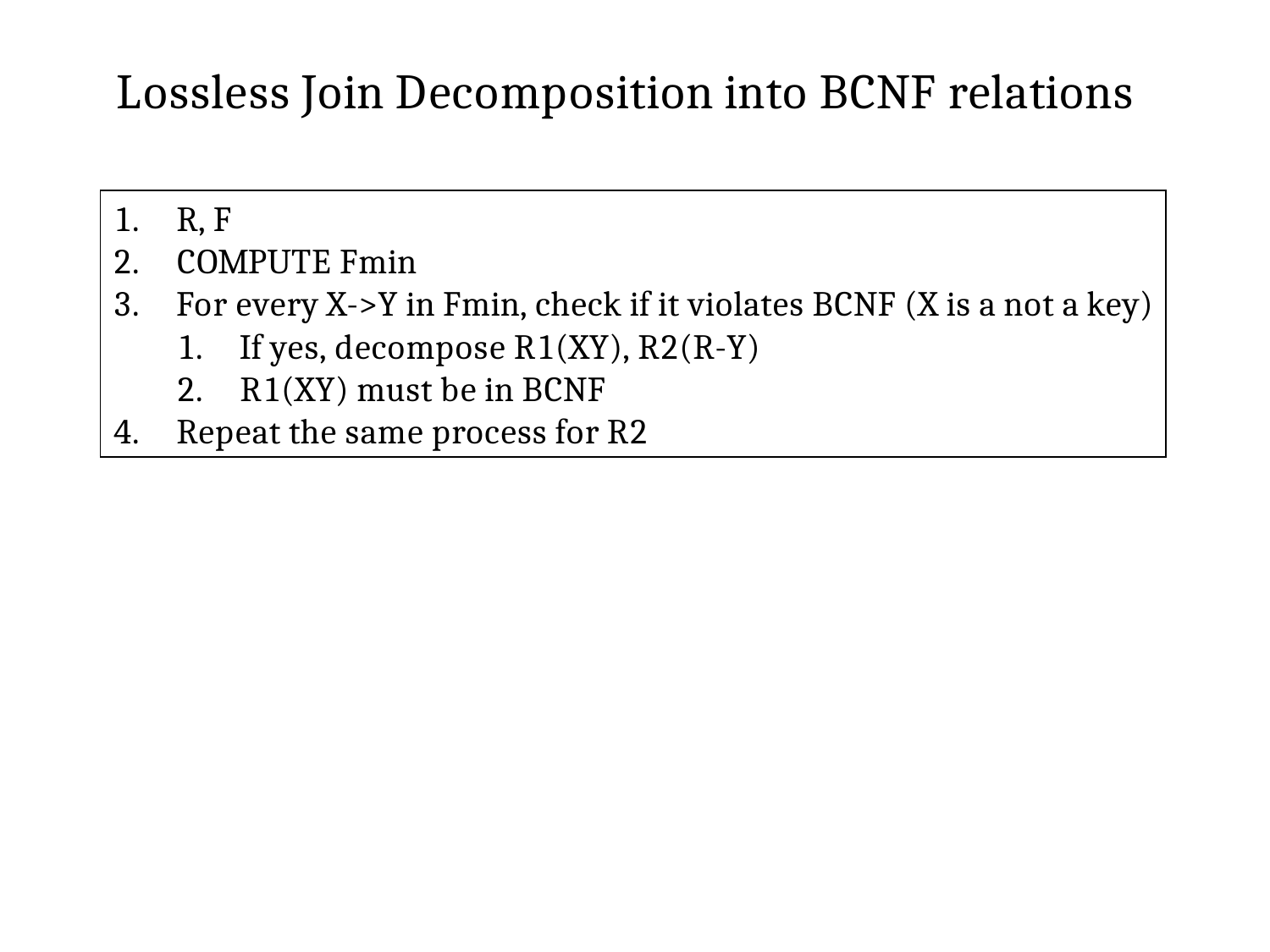

Lossless Join Decomposition into BCNF relations
R, F
COMPUTE Fmin
For every X->Y in Fmin, check if it violates BCNF (X is a not a key)
If yes, decompose R1(XY), R2(R-Y)
R1(XY) must be in BCNF
Repeat the same process for R2